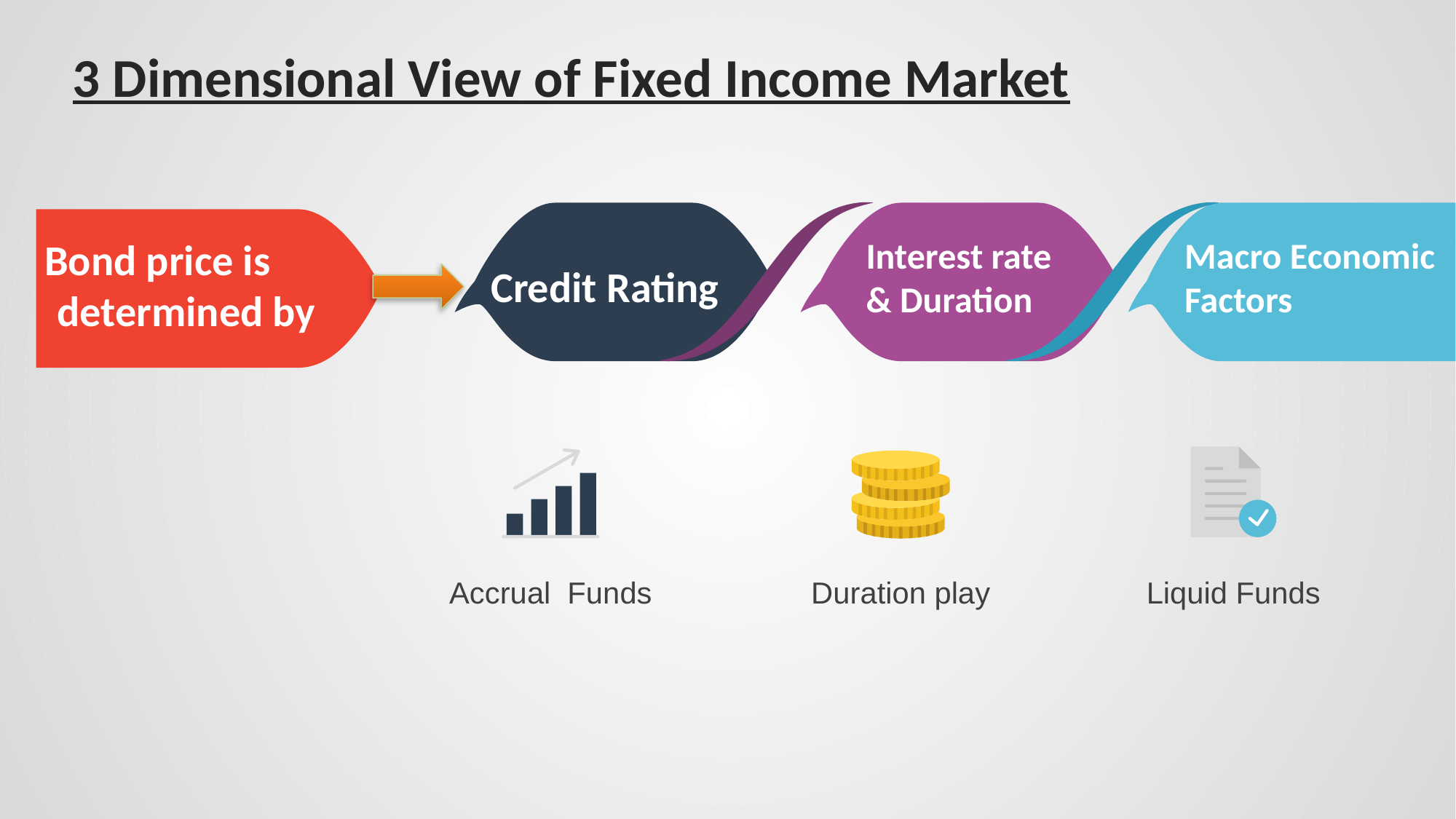

# 3 Dimensional View of Fixed Income Market

Bond price is       determined by
Interest rate & Duration
Macro Economic Factors

Credit Rating

Accrual  Funds
Duration play
Liquid Funds